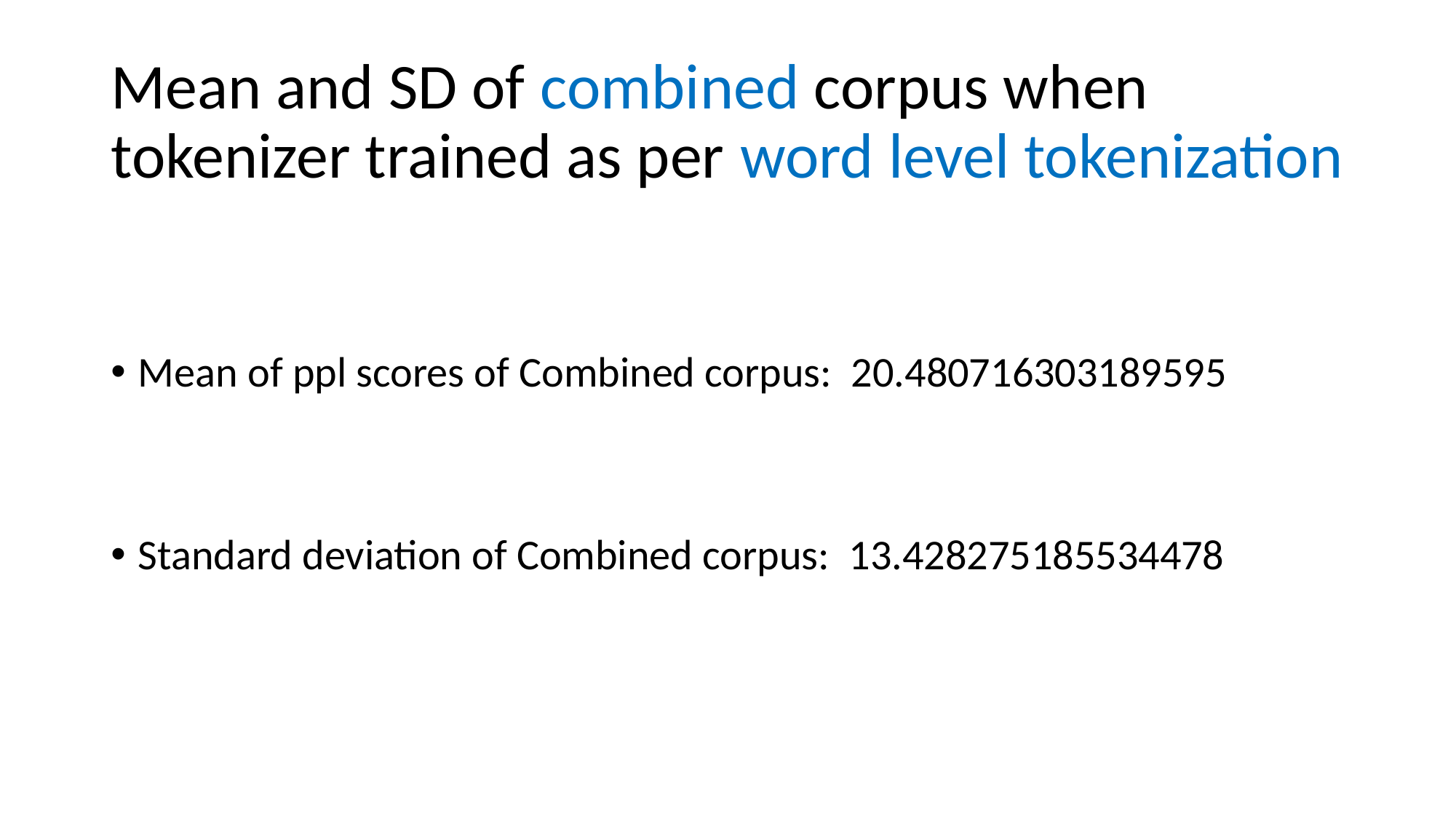

# Mean and SD of combined corpus when tokenizer trained as per word level tokenization

Mean of ppl scores of Combined corpus:  20.480716303189595

Standard deviation of Combined corpus:  13.428275185534478